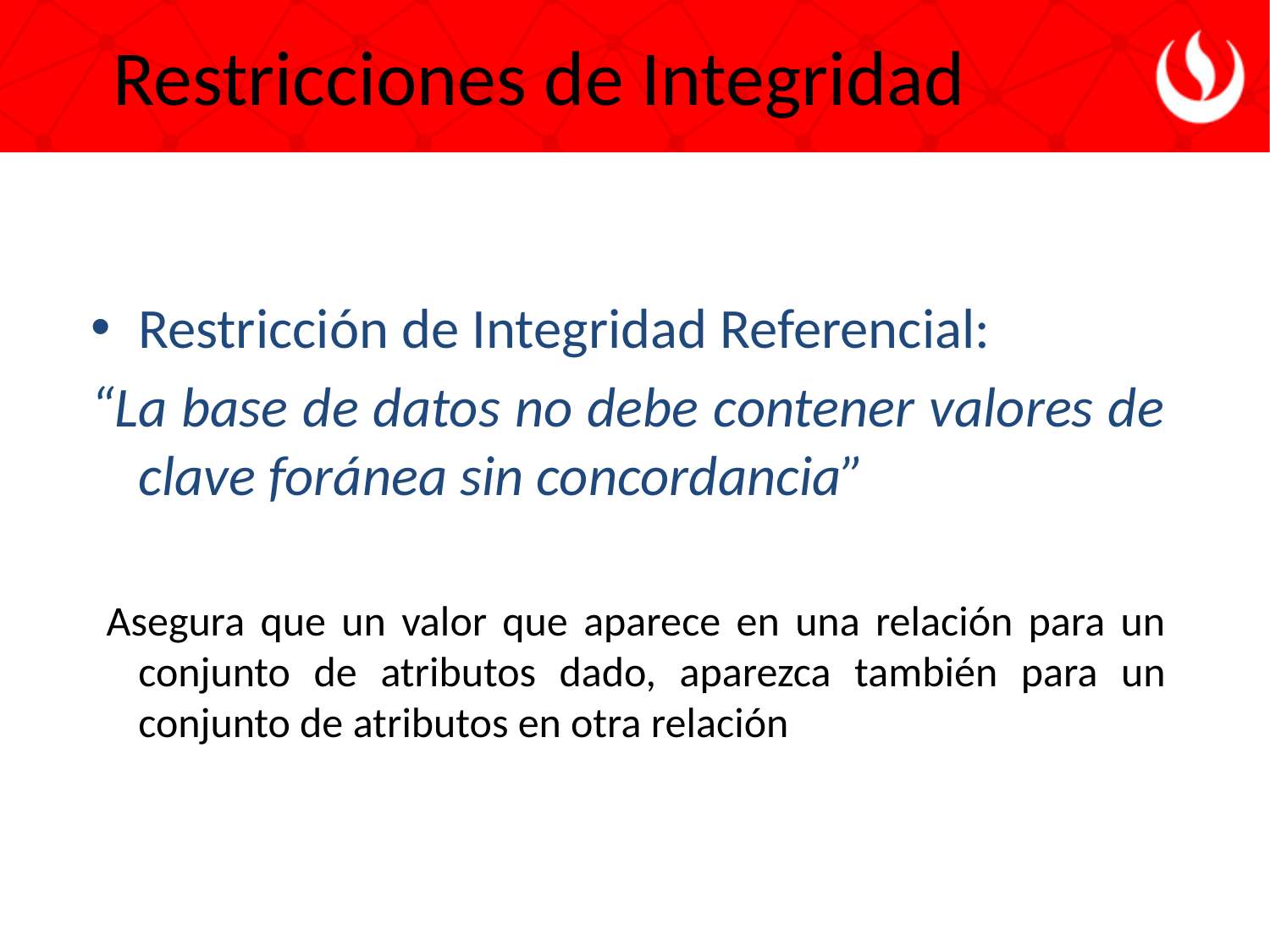

Restricciones de Integridad
Restricción de Integridad Referencial:
“La base de datos no debe contener valores de clave foránea sin concordancia”

 Asegura que un valor que aparece en una relación para un conjunto de atributos dado, aparezca también para un conjunto de atributos en otra relación